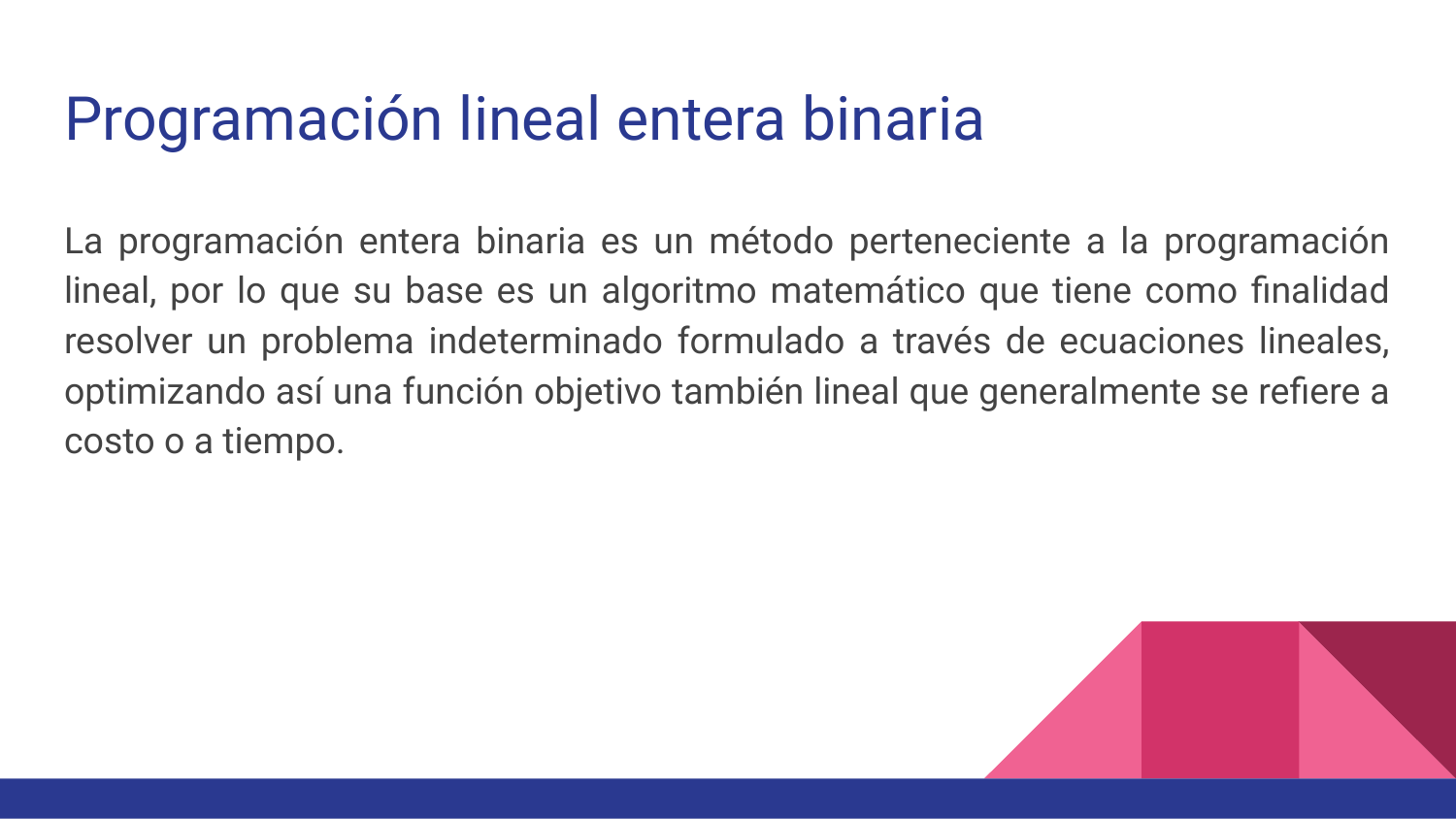

# Programación lineal entera binaria
La programación entera binaria es un método perteneciente a la programación lineal, por lo que su base es un algoritmo matemático que tiene como finalidad resolver un problema indeterminado formulado a través de ecuaciones lineales, optimizando así una función objetivo también lineal que generalmente se refiere a costo o a tiempo.